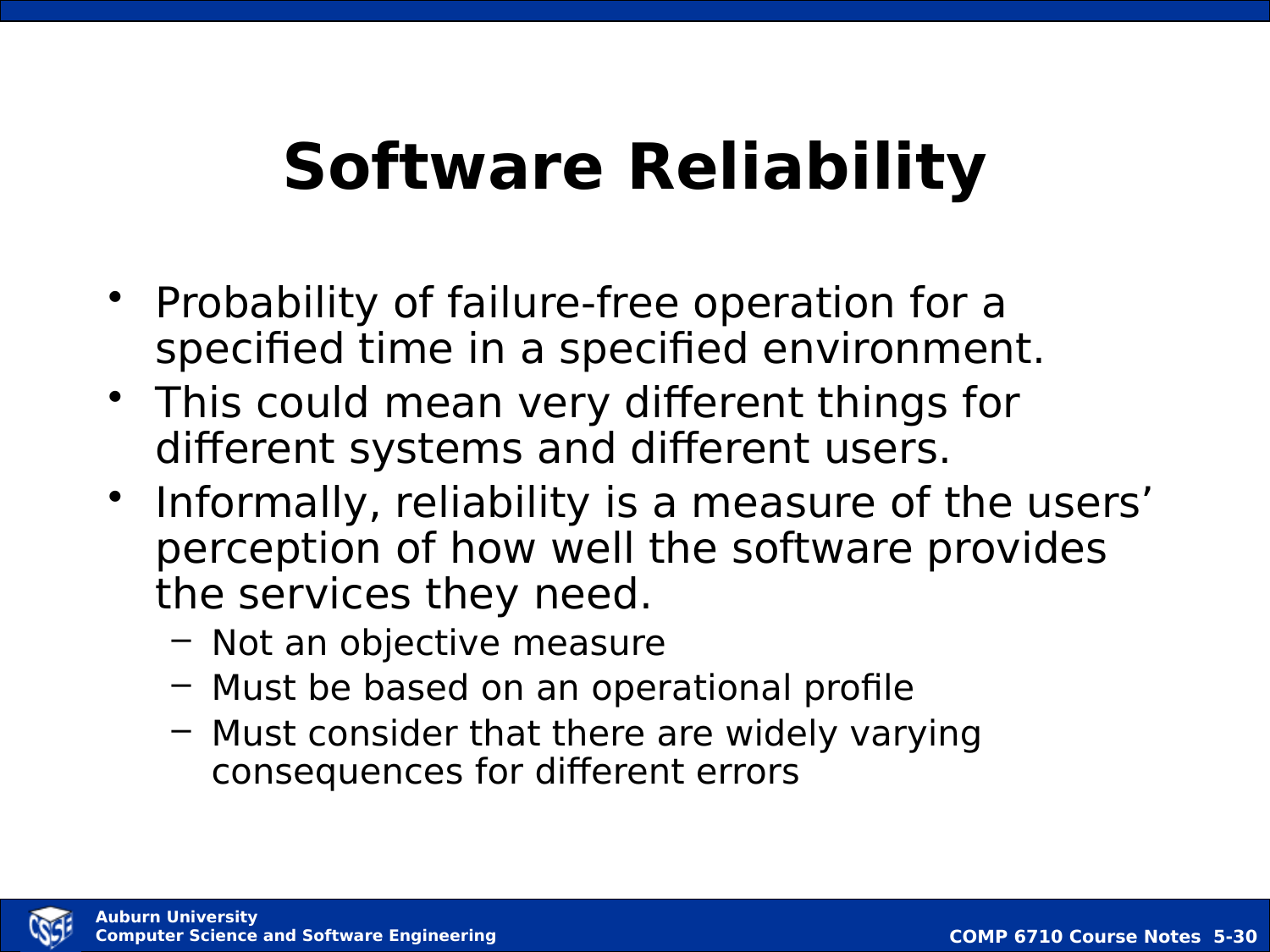

# Software Reliability
Probability of failure-free operation for a specified time in a specified environment.
This could mean very different things for different systems and different users.
Informally, reliability is a measure of the users’ perception of how well the software provides the services they need.
Not an objective measure
Must be based on an operational profile
Must consider that there are widely varying consequences for different errors